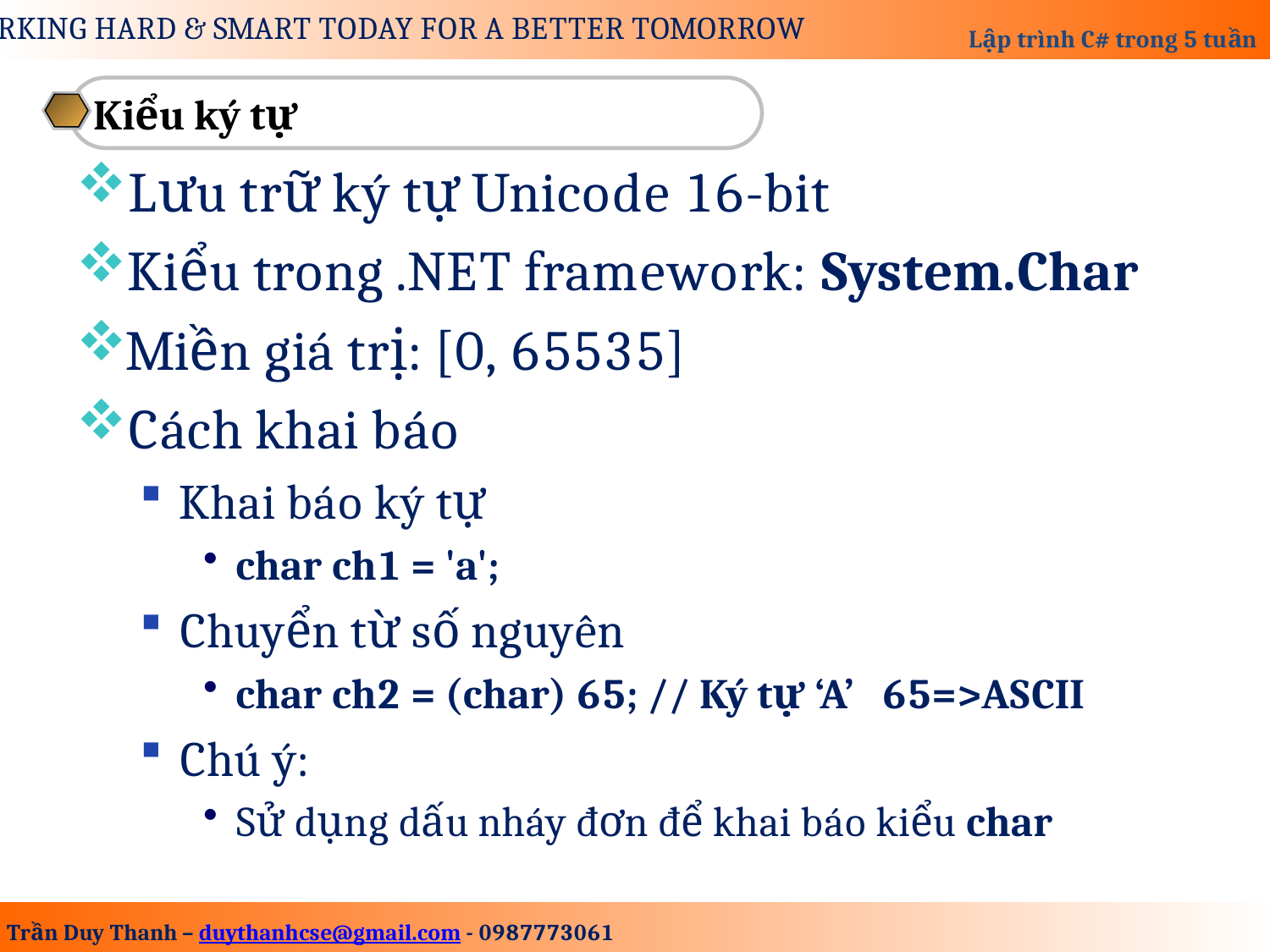

Kiểu ký tự

Lưu trữ ký tự Unicode 16-bit
Kiểu trong .NET framework: System.Char
Miền giá trị: [0, 65535]
Cách khai báo
Khai báo ký tự
char ch1 = 'a';
Chuyển từ số nguyên
char ch2 = (char) 65; // Ký tự ‘A’   65=>ASCII
Chú ý:
Sử dụng dấu nháy đơn để khai báo kiểu char